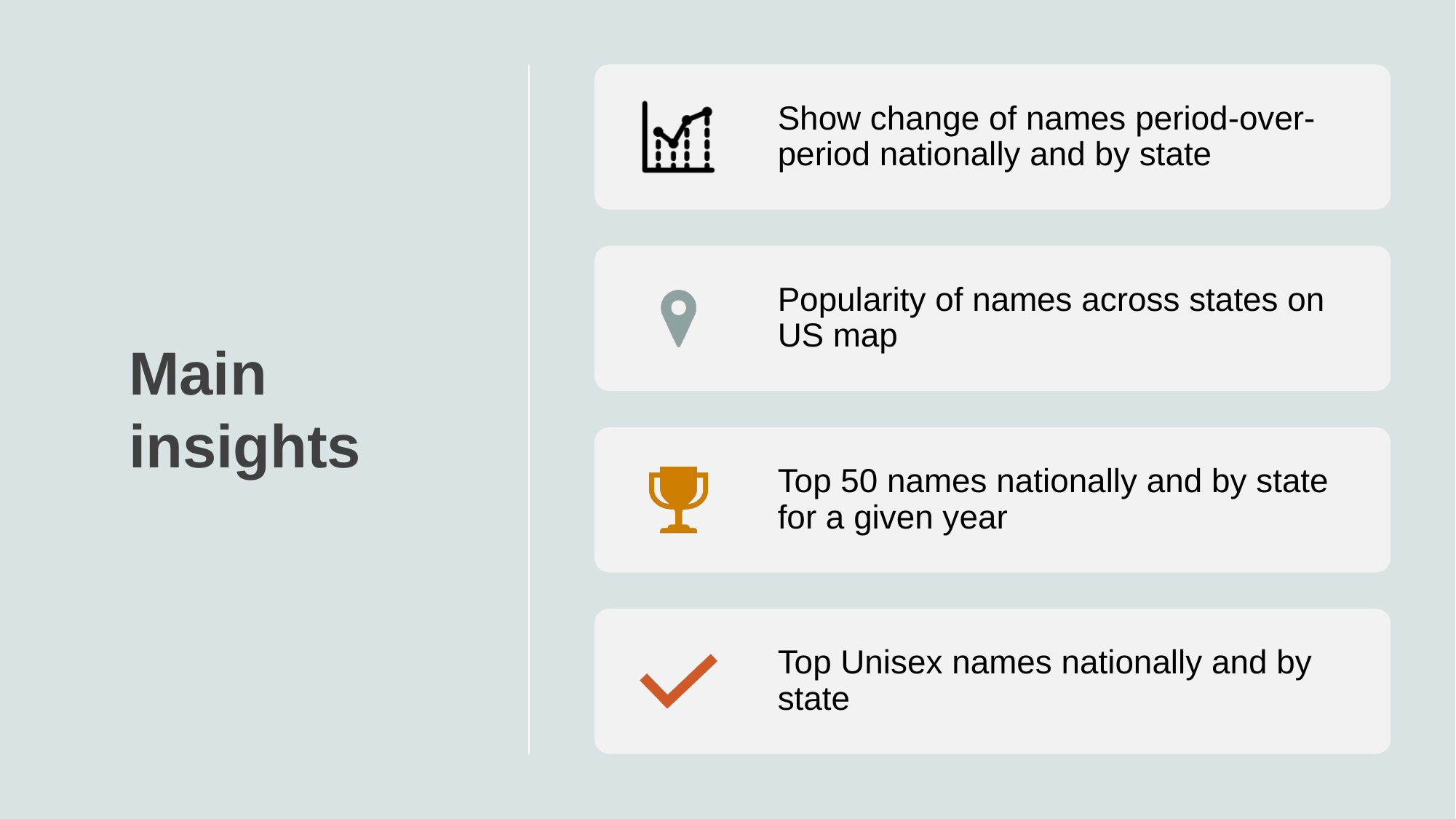

Show change of names period-over-period nationally and by state
Popularity of names across states on US map
Top 50 names nationally and by state for a given year
Top Unisex names nationally and by state
# Main insights